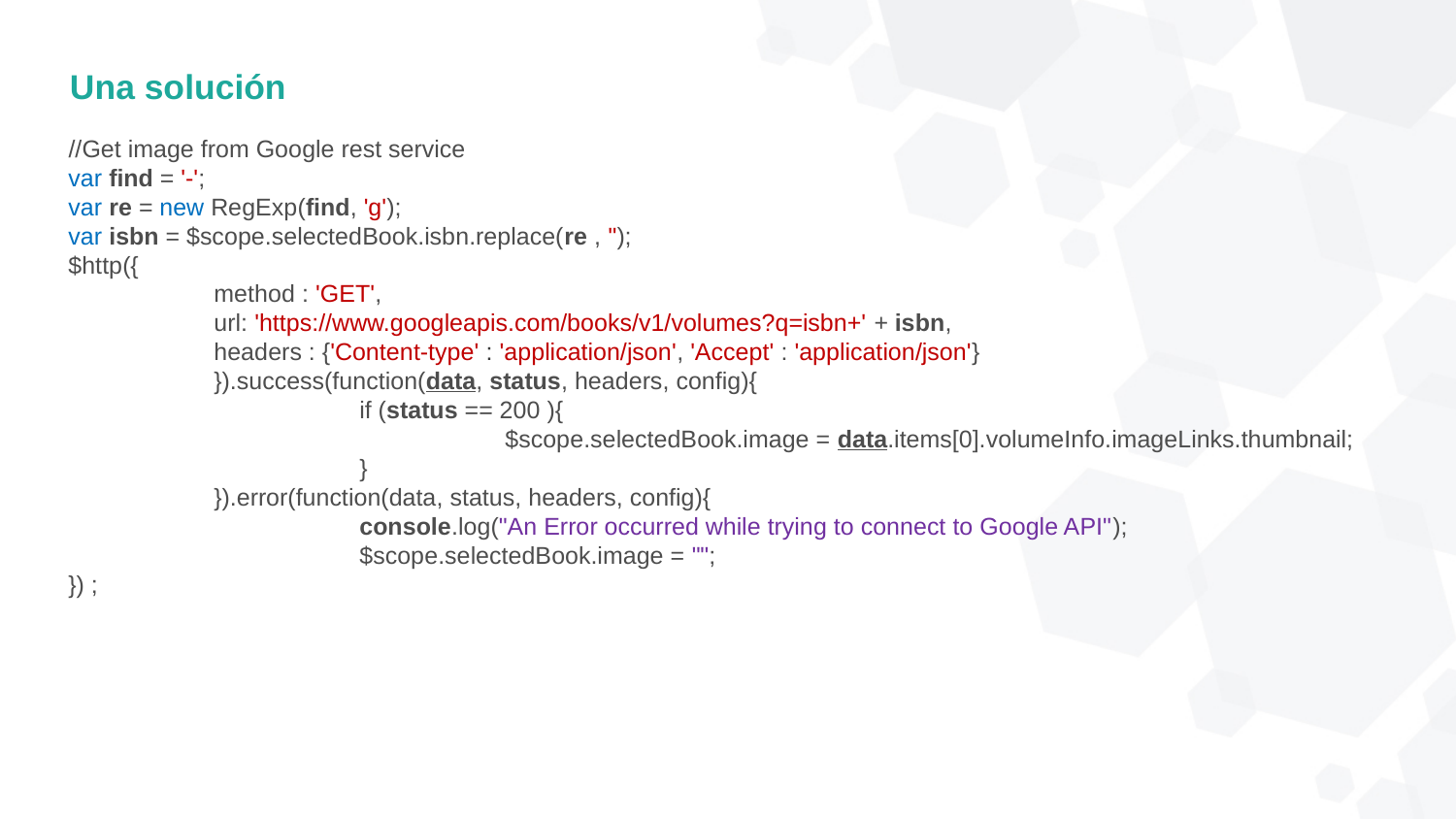

# Una solución
        //Get image from Google rest service
	var find = '-';
	var re = new RegExp(find, 'g');
	var isbn = $scope.selectedBook.isbn.replace(re , '');
	$http({
		method : 'GET',
		url: 'https://www.googleapis.com/books/v1/volumes?q=isbn+' + isbn,
		headers : {'Content-type' : 'application/json', 'Accept' : 'application/json'}
		}).success(function(data, status, headers, config){
			if (status == 200 ){
				$scope.selectedBook.image = data.items[0].volumeInfo.imageLinks.thumbnail;
			}
		}).error(function(data, status, headers, config){
			console.log("An Error occurred while trying to connect to Google API");
			$scope.selectedBook.image = "";
	}) ;